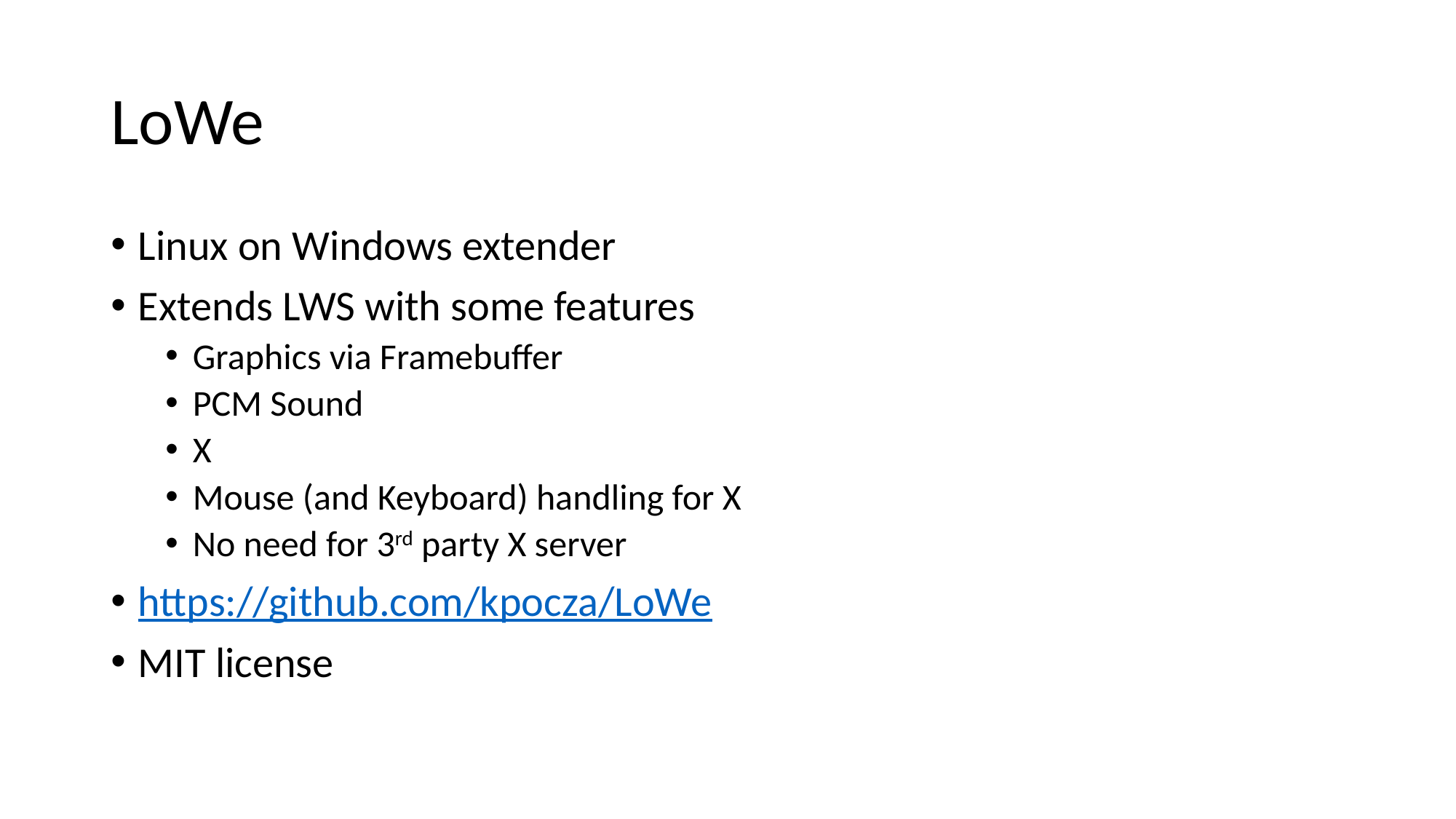

# LoWe
Linux on Windows extender
Extends LWS with some features
Graphics via Framebuffer
PCM Sound
X
Mouse (and Keyboard) handling for X
No need for 3rd party X server
https://github.com/kpocza/LoWe
MIT license